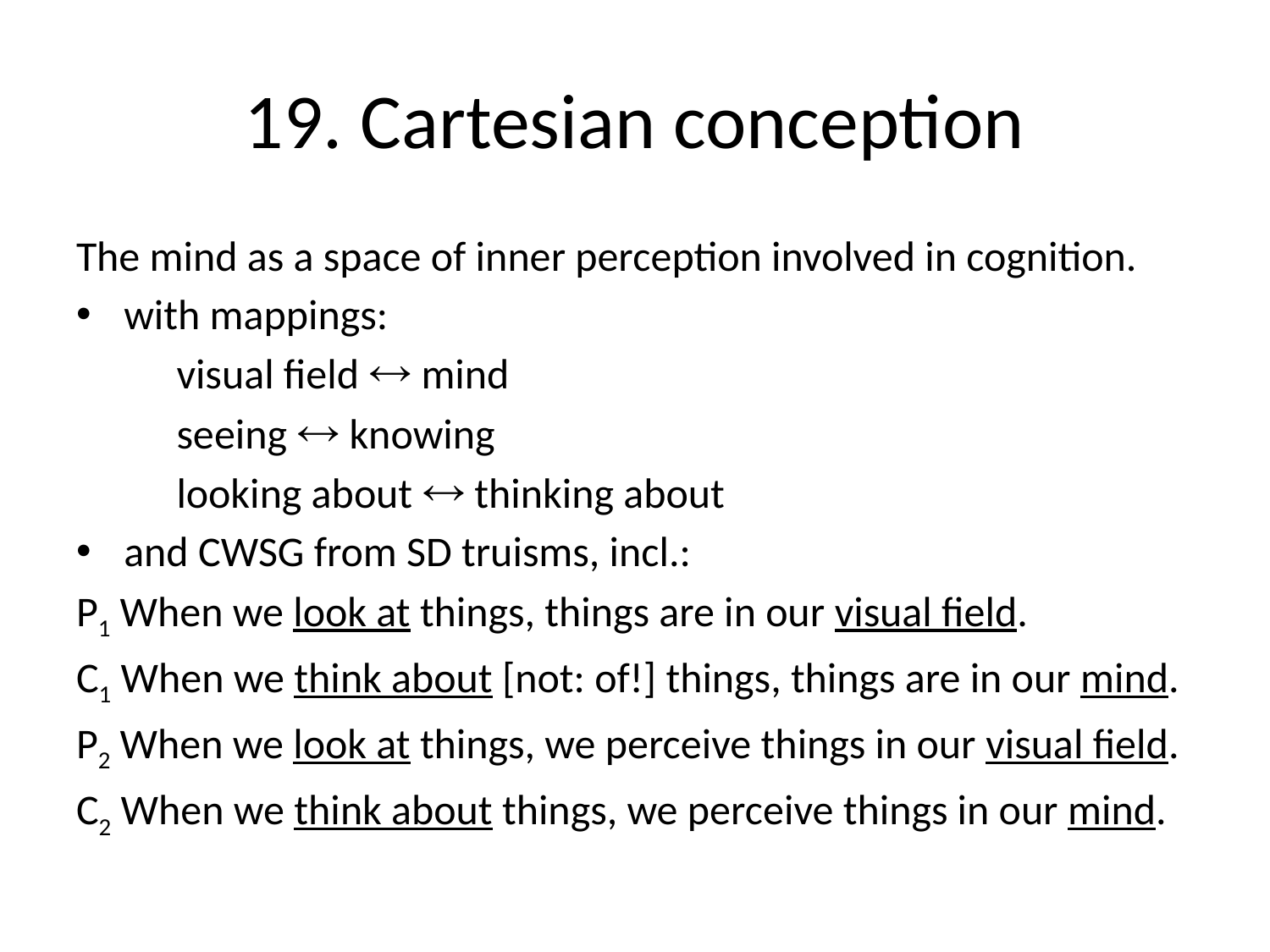

# 19. Cartesian conception
The mind as a space of inner perception involved in cognition.
with mappings:
visual field ↔ mind
seeing ↔ knowing
looking about ↔ thinking about
and CWSG from SD truisms, incl.:
P1 When we look at things, things are in our visual field.
C1 When we think about [not: of!] things, things are in our mind.
P2 When we look at things, we perceive things in our visual field.
C2 When we think about things, we perceive things in our mind.